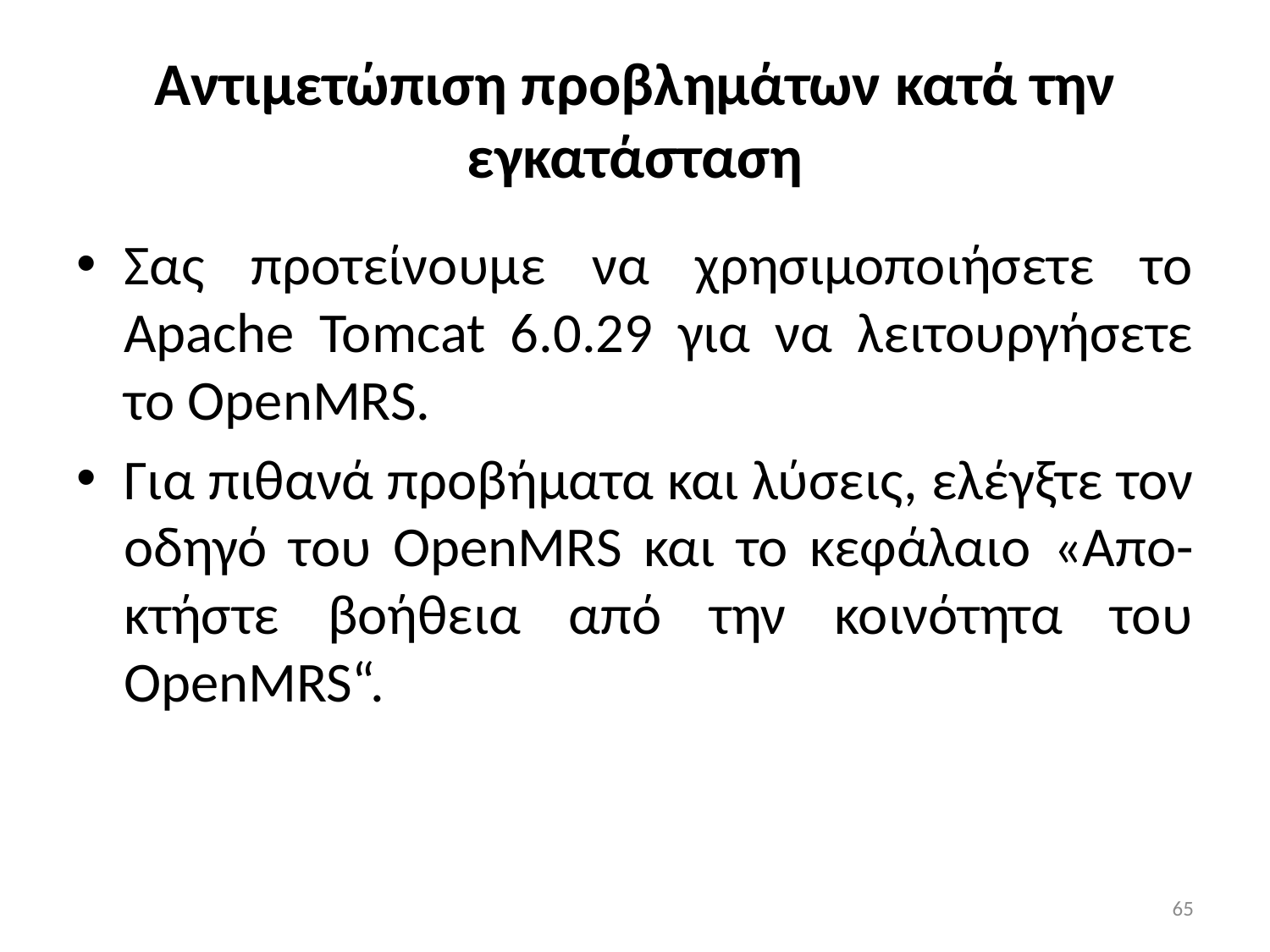

# Αντιμετώπιση προβλημάτων κατά την εγκατάσταση
Σας προτείνουμε να χρησιμοποιήσετε το Apache Tomcat 6.0.29 για να λειτουργήσετε το OpenMRS.
Για πιθανά προβήματα και λύσεις, ελέγξτε τον οδηγό του OpenMRS και το κεφάλαιο «Απο-κτήστε βοήθεια από την κοινότητα του OpenMRS“.
65